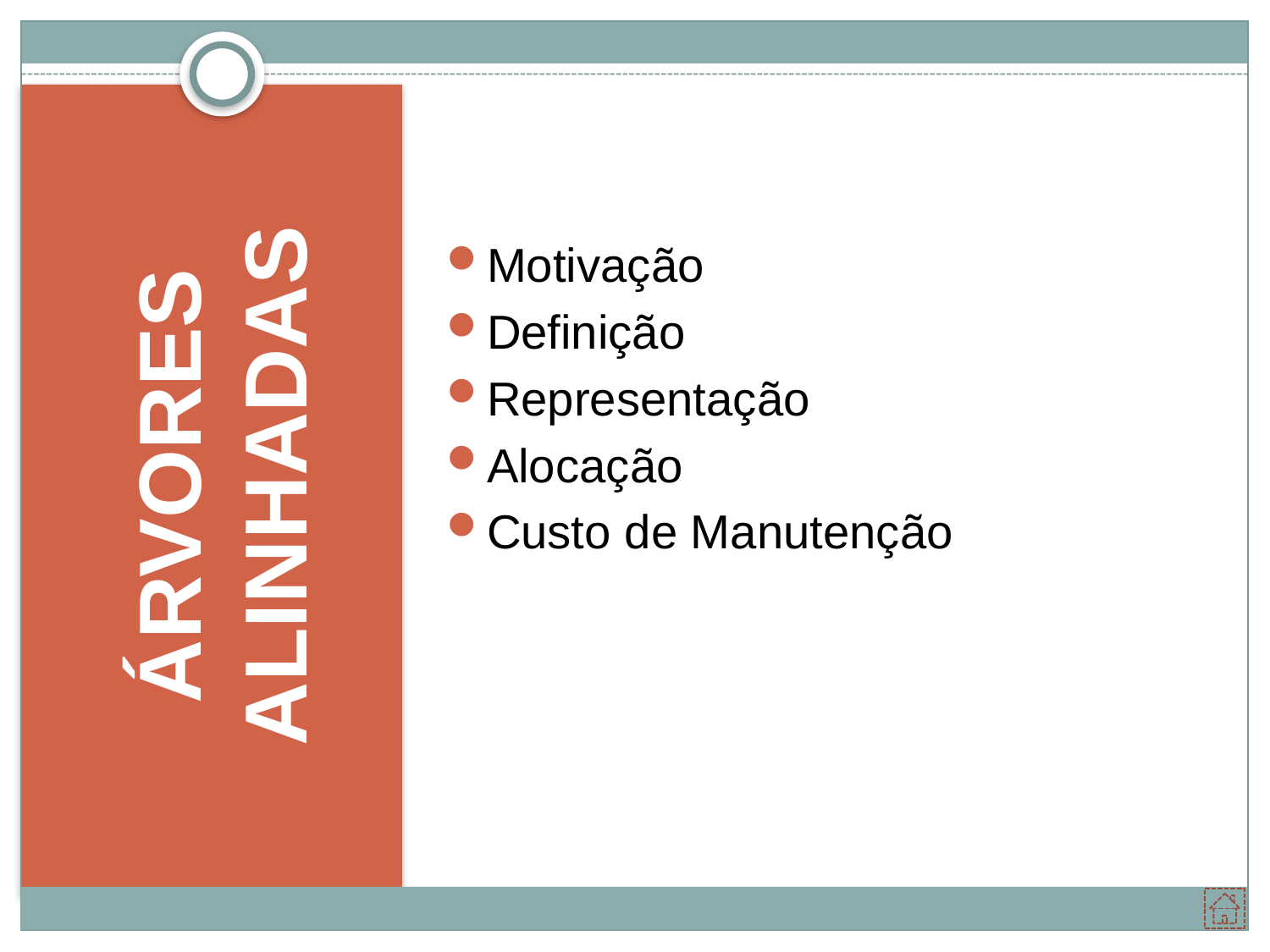

Motivação
Definição
Representação
Alocação
Custo de Manutenção
# ÁRVORES ALINHADAS